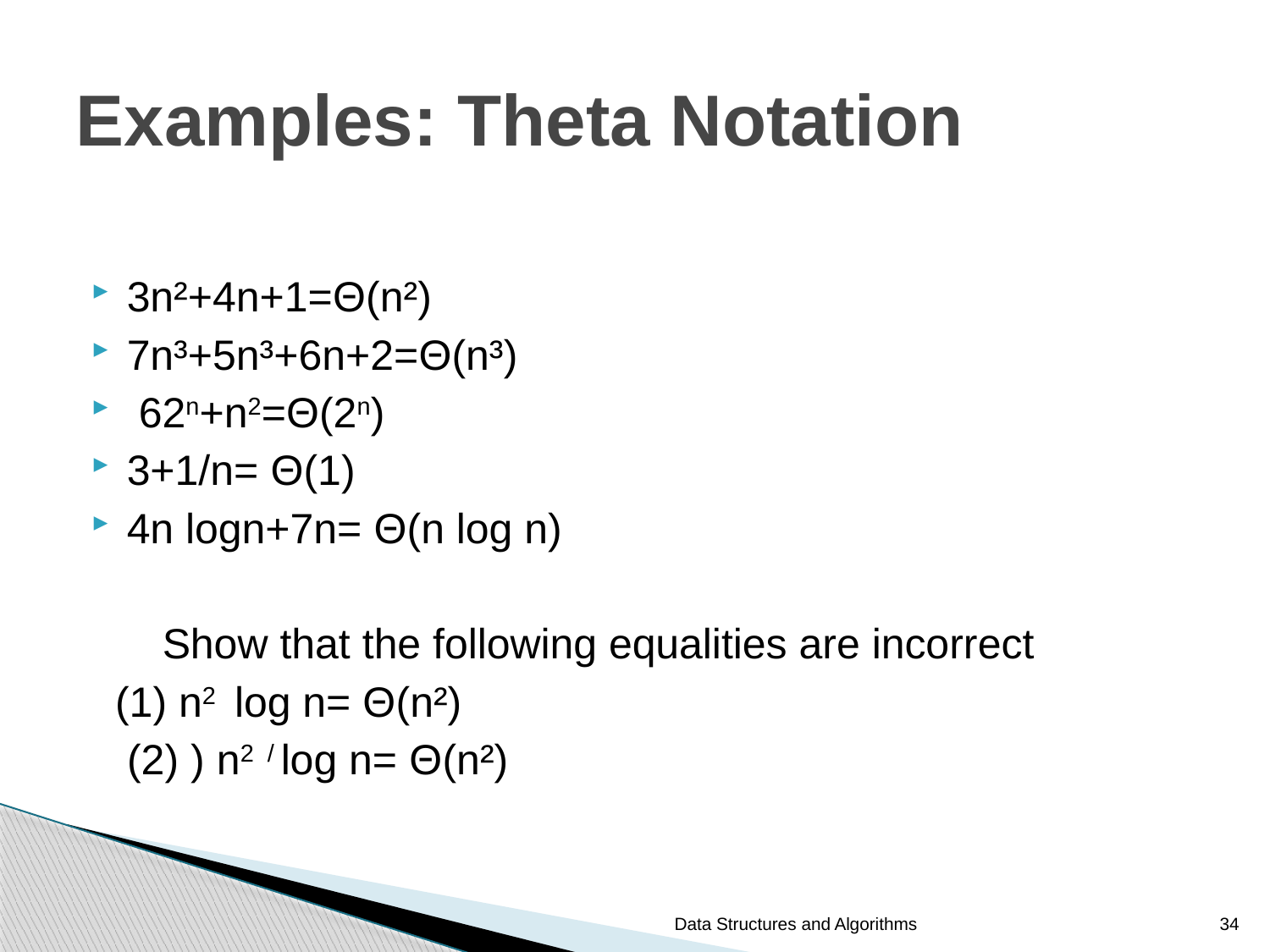

# Examples: Theta Notation

3n²+4n+1=Θ(n²)
7n³+5n³+6n+2=Θ(n³)
 62n+n2=Θ(2n)
3+1/n= Θ(1)
4n logn+7n= Θ(n log n)

      Show that the following equalities are incorrect
  (1) n2  log n= Θ(n²)
   (2) ) n2  / log n= Θ(n²)

Data Structures and Algorithms
34